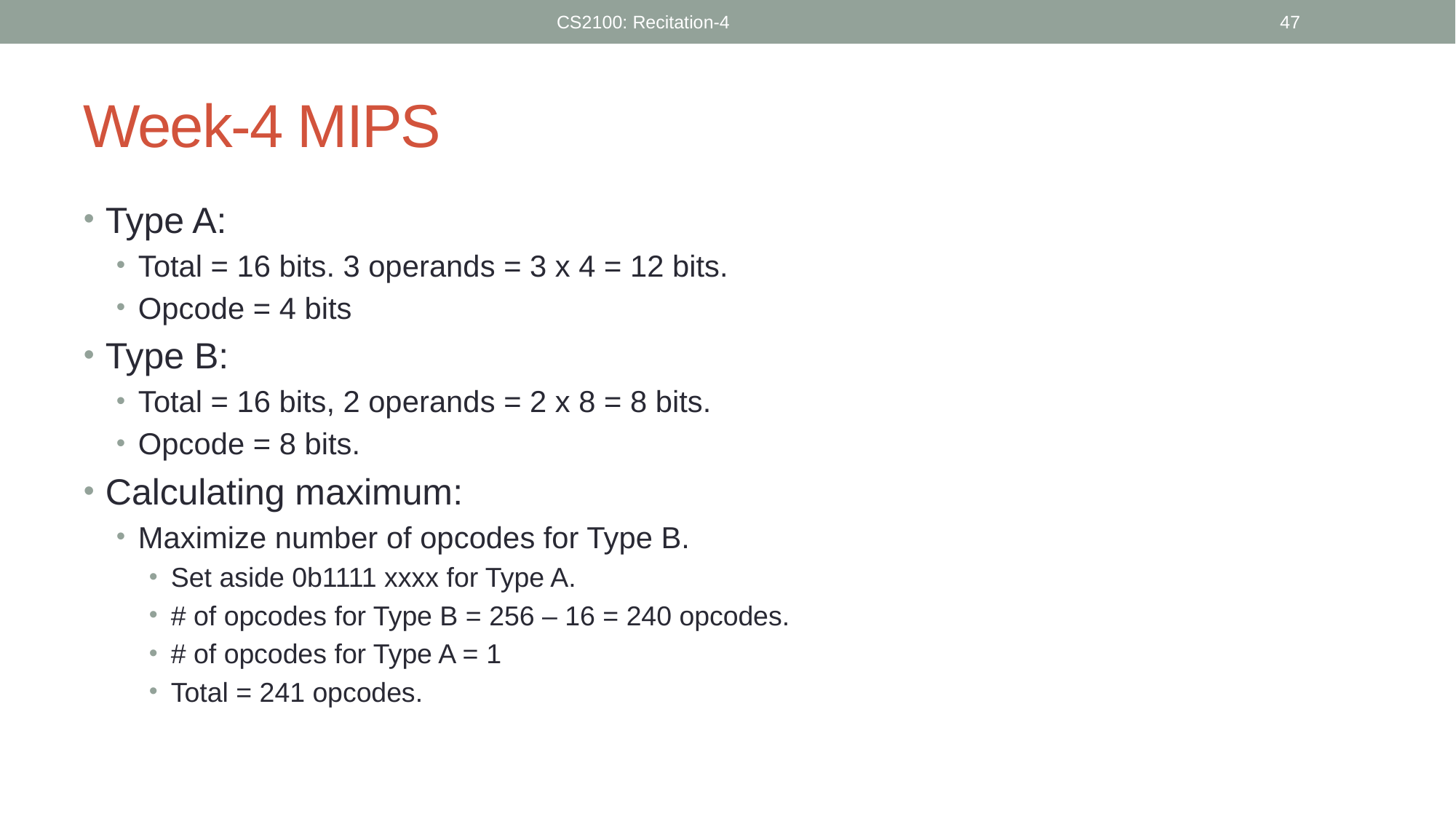

CS2100: Recitation-4
47
# Week-4 MIPS
Type A:
Total = 16 bits. 3 operands = 3 x 4 = 12 bits.
Opcode = 4 bits
Type B:
Total = 16 bits, 2 operands = 2 x 8 = 8 bits.
Opcode = 8 bits.
Calculating maximum:
Maximize number of opcodes for Type B.
Set aside 0b1111 xxxx for Type A.
# of opcodes for Type B = 256 – 16 = 240 opcodes.
# of opcodes for Type A = 1
Total = 241 opcodes.